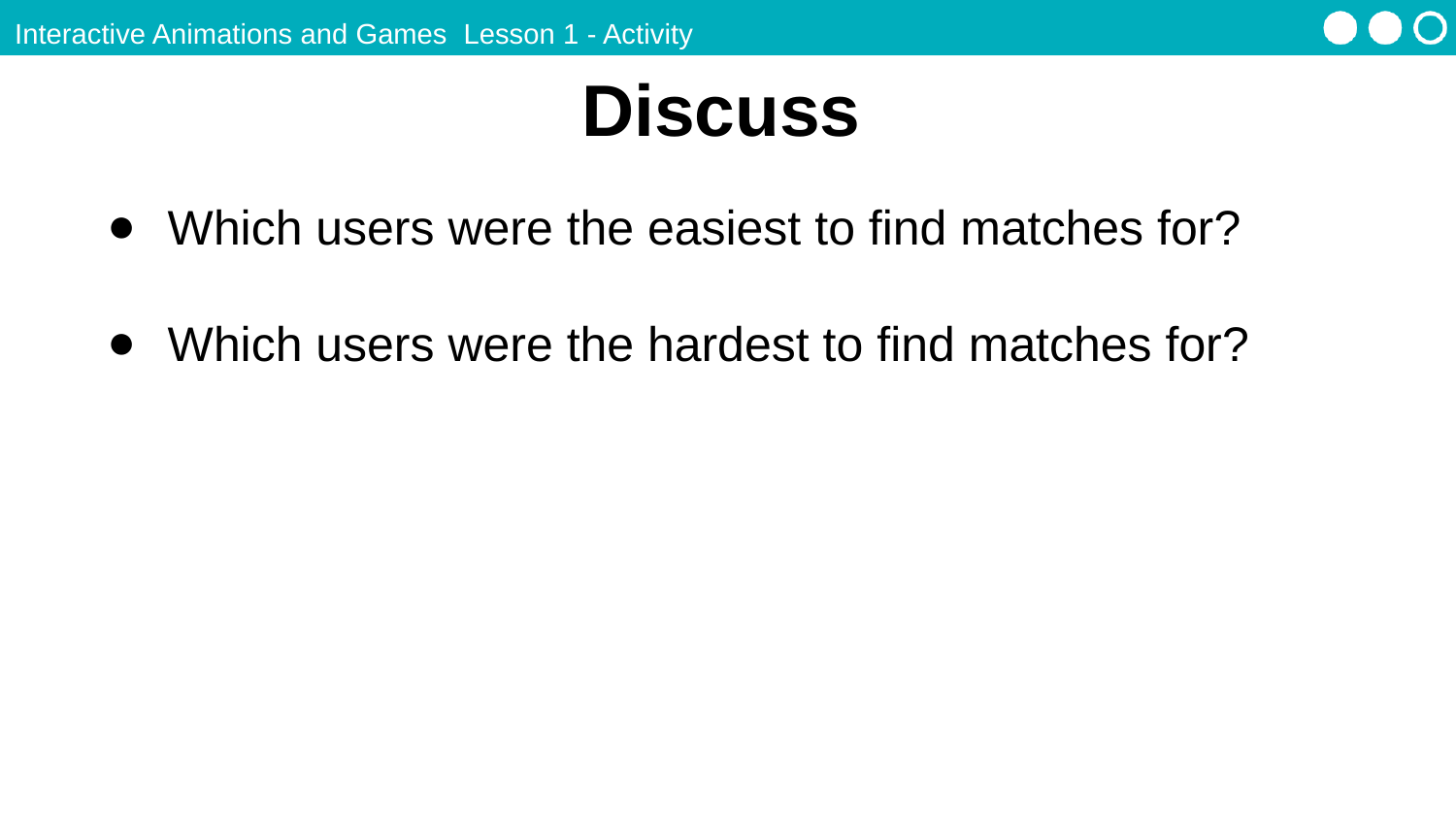

Interactive Animations and Games  Lesson 1 - Activity
Discuss
Which users were the easiest to find matches for?
Which users were the hardest to find matches for?